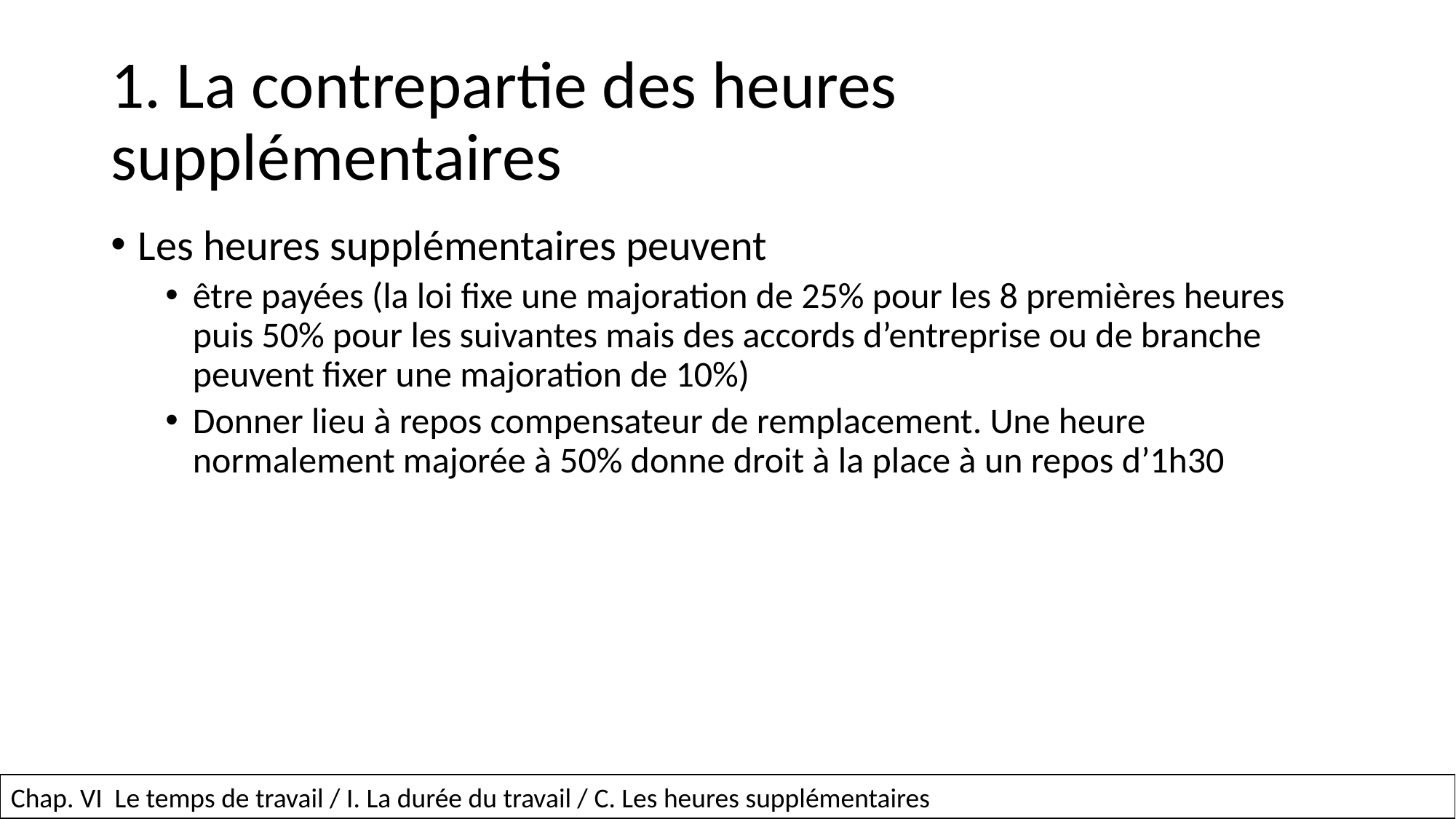

# 1. La contrepartie des heures supplémentaires
Les heures supplémentaires peuvent
être payées (la loi fixe une majoration de 25% pour les 8 premières heures puis 50% pour les suivantes mais des accords d’entreprise ou de branche peuvent fixer une majoration de 10%)
Donner lieu à repos compensateur de remplacement. Une heure normalement majorée à 50% donne droit à la place à un repos d’1h30
47
Chap. VI  Le temps de travail / I. La durée du travail / C. Les heures supplémentaires